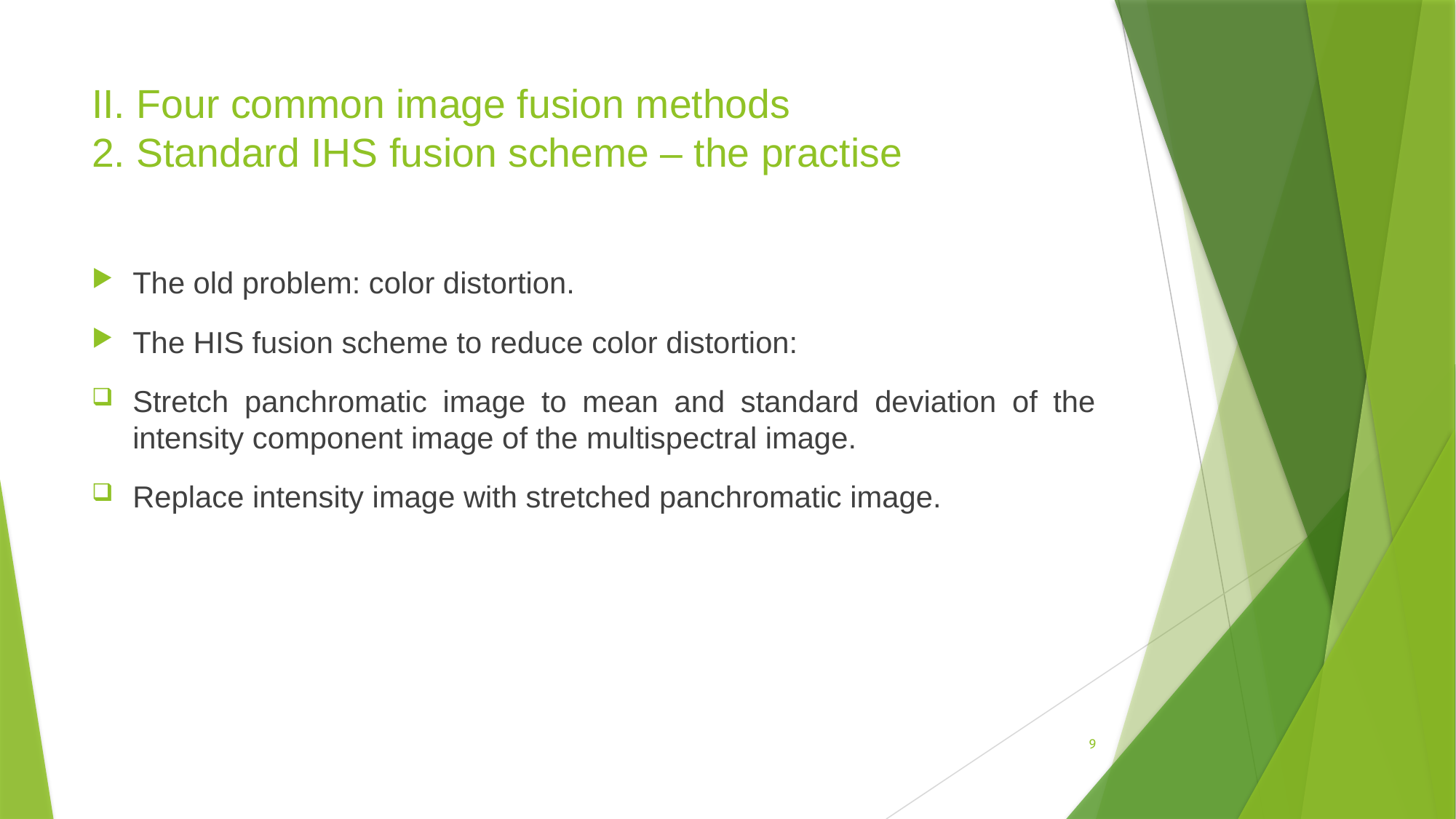

# II. Four common image fusion methods 2. Standard IHS fusion scheme – the practise
The old problem: color distortion.
The HIS fusion scheme to reduce color distortion:
Stretch panchromatic image to mean and standard deviation of the intensity component image of the multispectral image.
Replace intensity image with stretched panchromatic image.

9